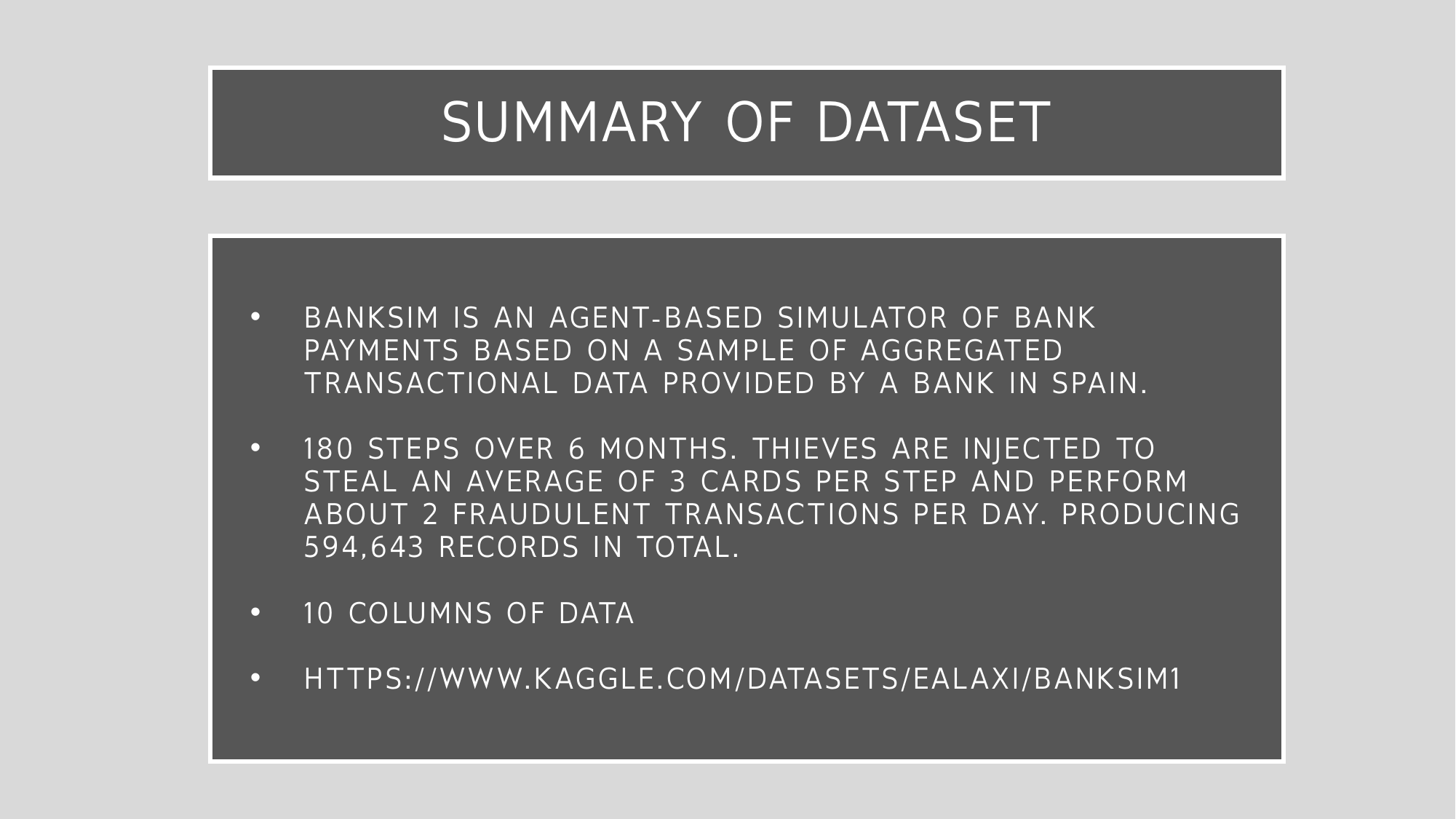

# Summary of dataset
BankSim is an agent-based simulator of bank payments based on a sample of aggregated transactional data provided by a bank in Spain.

180 STEPS OVER 6 Months. Thieves ARE INJECTED to steal an average of 3 cards per step and perform about 2 fraudulent transactions per day. PRODUCING 594,643 records in total.

10 Columns OF DATA

https://www.kaggle.com/datasets/ealaxi/banksim1